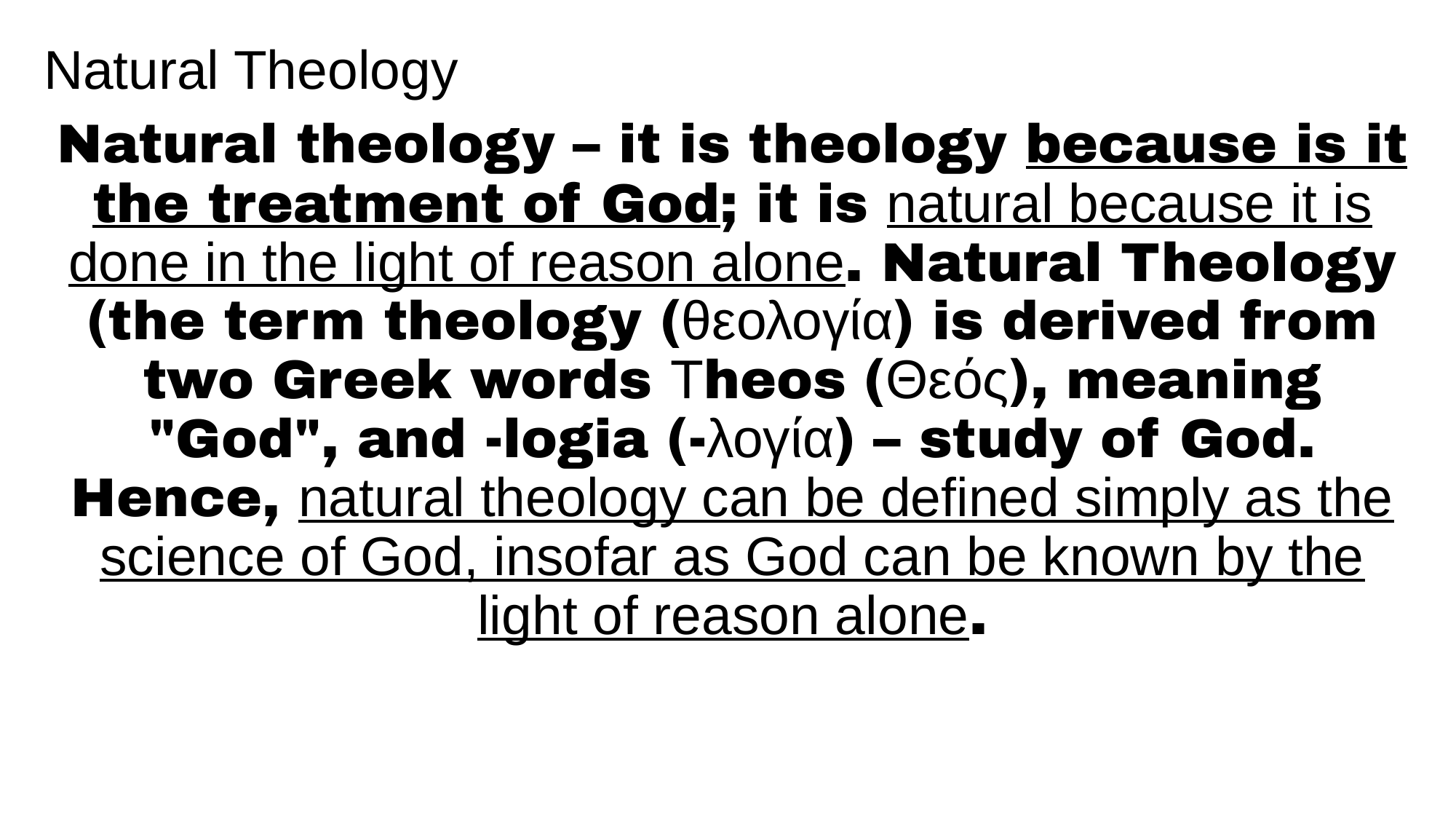

Natural Theology
Natural theology – it is theology because is it the treatment of God; it is natural because it is done in the light of reason alone. Natural Theology (the term theology (θεολογία) is derived from two Greek words Τheos (Θεός), meaning "God", and -logia (-λογία) – study of God. Hence, natural theology can be defined simply as the science of God, insofar as God can be known by the light of reason alone.